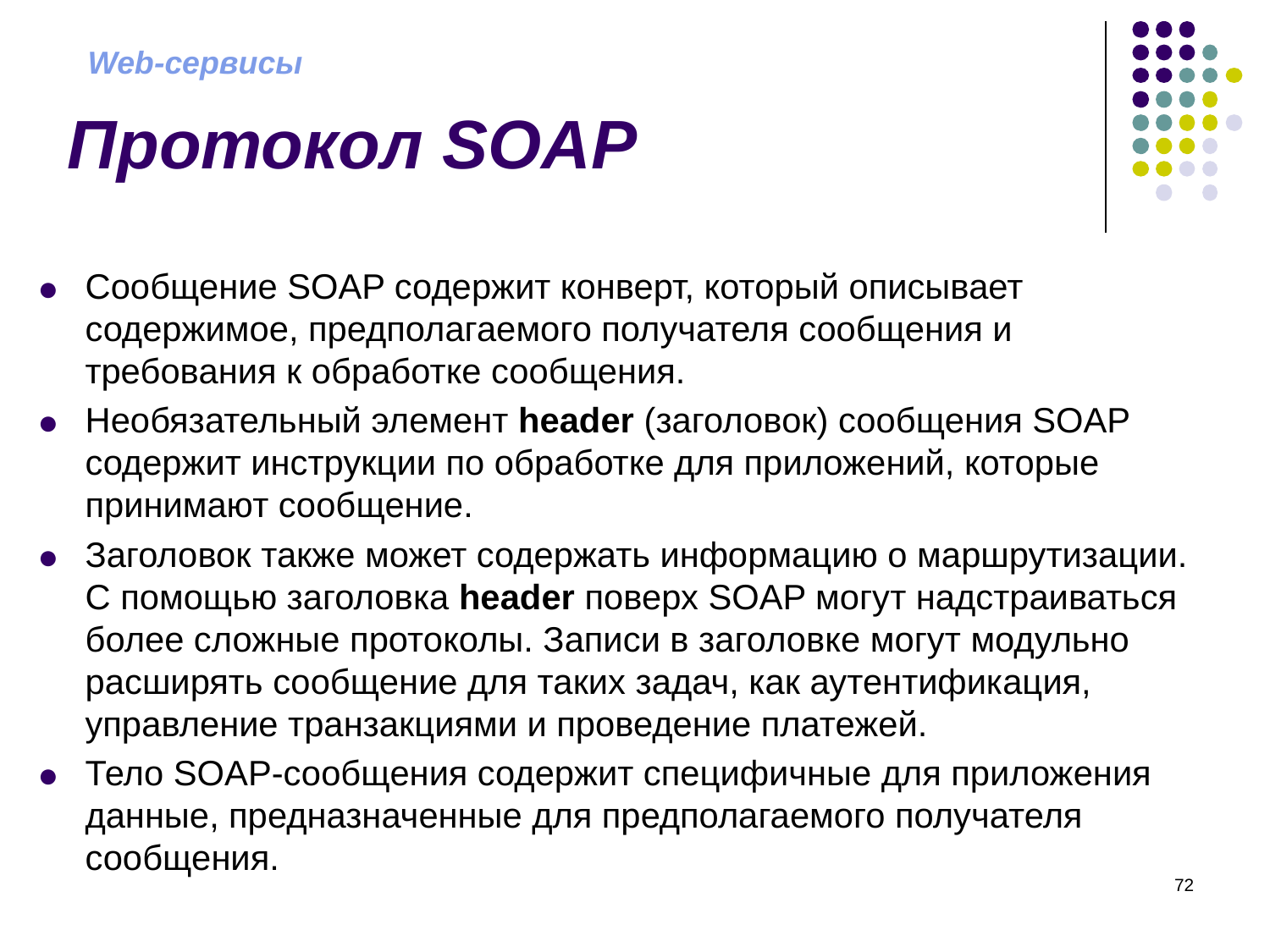

Web-сервисы
# Протокол SOAP
Сообщение SOAP содержит конверт, который описывает содержимое, предполагаемого получателя сообщения и требования к обработке сообщения.
Необязательный элемент header (заголовок) сообщения SOAP содержит инструкции по обработке для приложений, которые принимают сообщение.
Заголовок также может содержать информацию о маршрутизации. С помощью заголовка header поверх SOAP могут надстраиваться более сложные протоколы. Записи в заголовке могут модульно расширять сообщение для таких задач, как аутентификация, управление транзакциями и проведение платежей.
Тело SOAP-сообщения содержит специфичные для приложения данные, предназначенные для предполагаемого получателя сообщения.

72